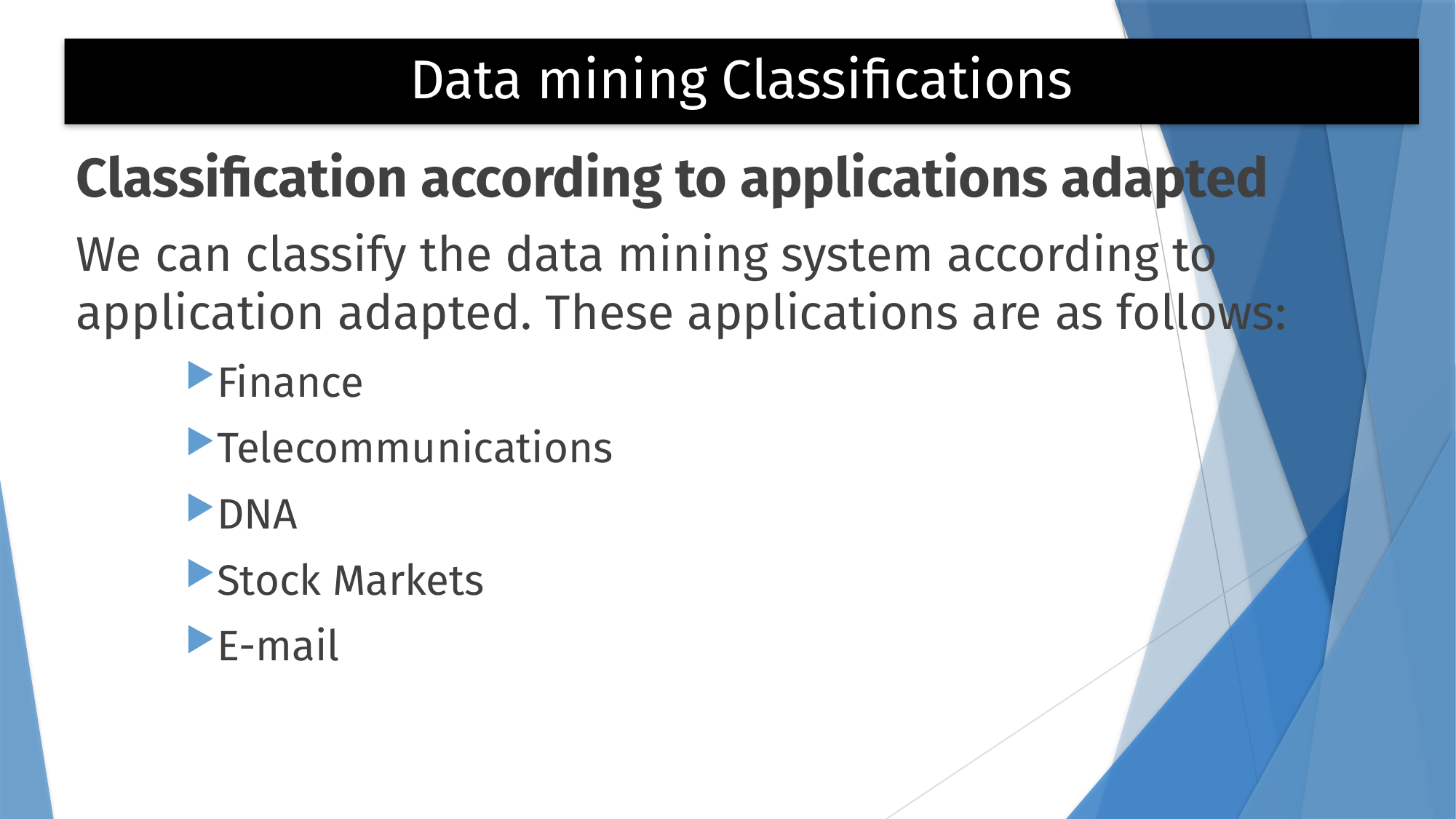

# Data mining Classifications
Classification according to applications adapted
We can classify the data mining system according to application adapted. These applications are as follows:
Finance
Telecommunications
DNA
Stock Markets
E-mail